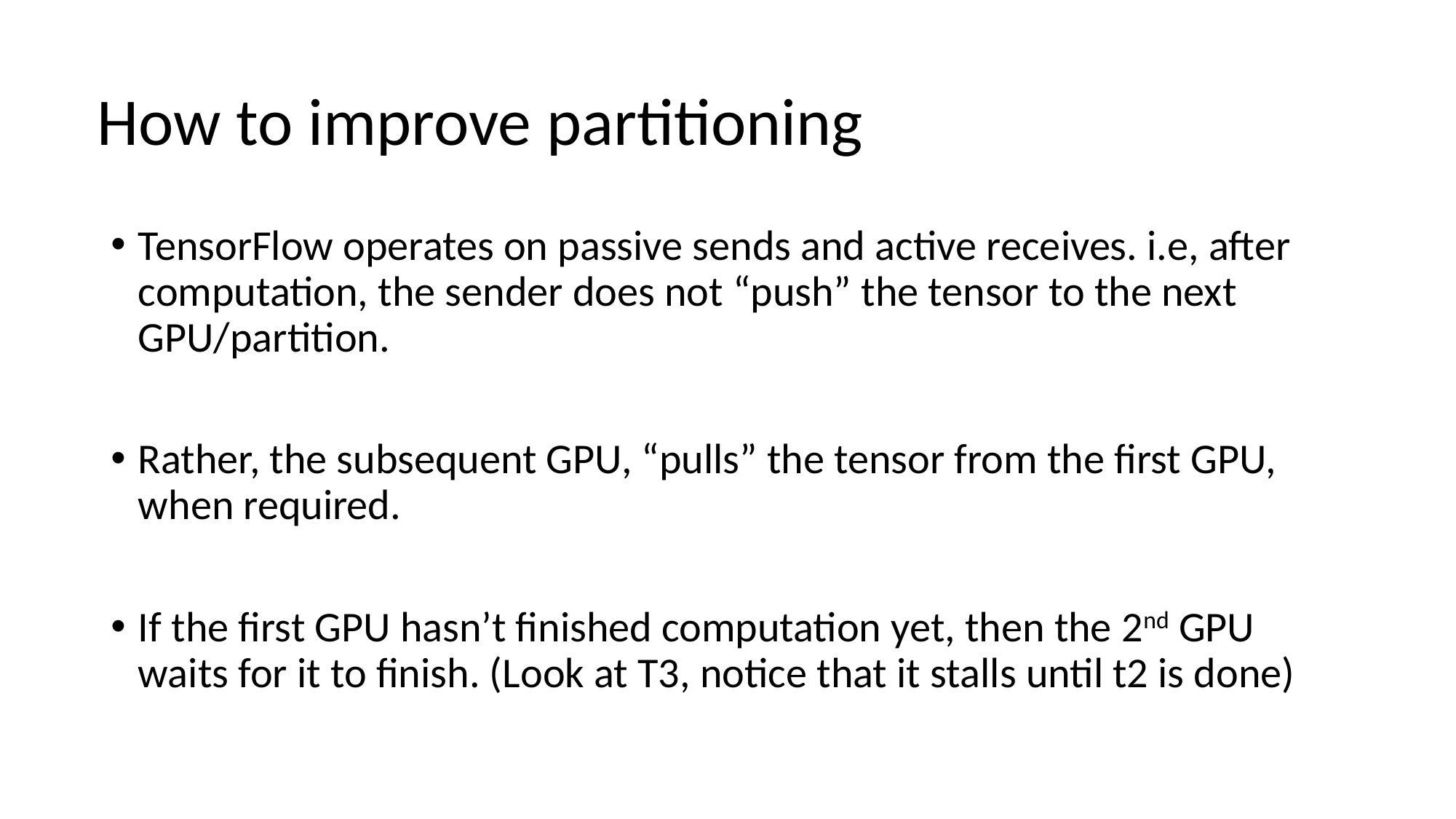

# How to improve partitioning
TensorFlow operates on passive sends and active receives. i.e, after computation, the sender does not “push” the tensor to the next GPU/partition.

Rather, the subsequent GPU, “pulls” the tensor from the first GPU, when required.

If the first GPU hasn’t finished computation yet, then the 2nd GPU waits for it to finish. (Look at T3, notice that it stalls until t2 is done)